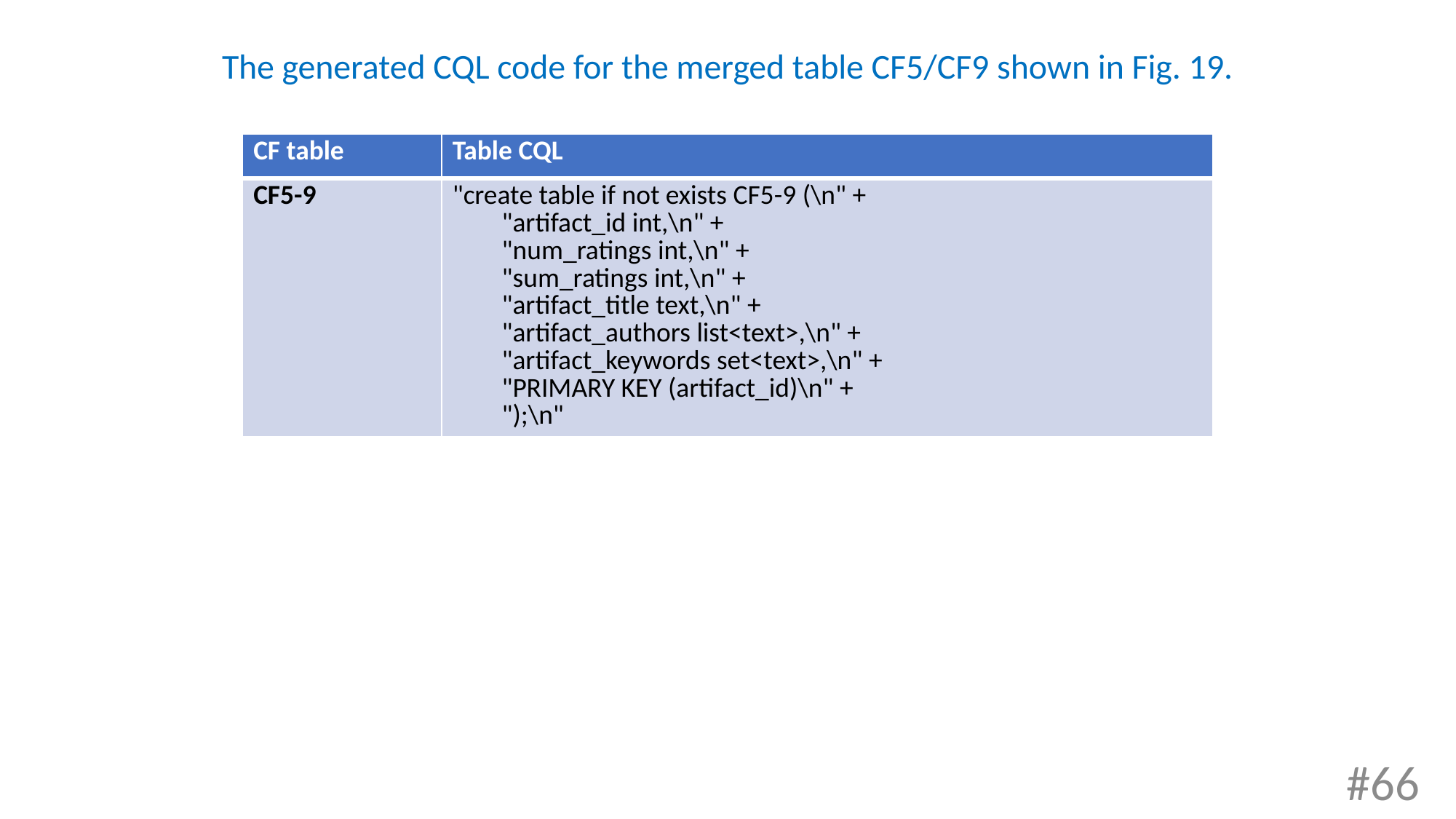

The generated CQL code for the merged table CF5/CF9 shown in Fig. 19.
| CF table | Table CQL |
| --- | --- |
| CF5-9 | "create table if not exists CF5-9 (\n" + "artifact\_id int,\n" + "num\_ratings int,\n" + "sum\_ratings int,\n" + "artifact\_title text,\n" + "artifact\_authors list<text>,\n" + "artifact\_keywords set<text>,\n" + "PRIMARY KEY (artifact\_id)\n" + ");\n" |
#66